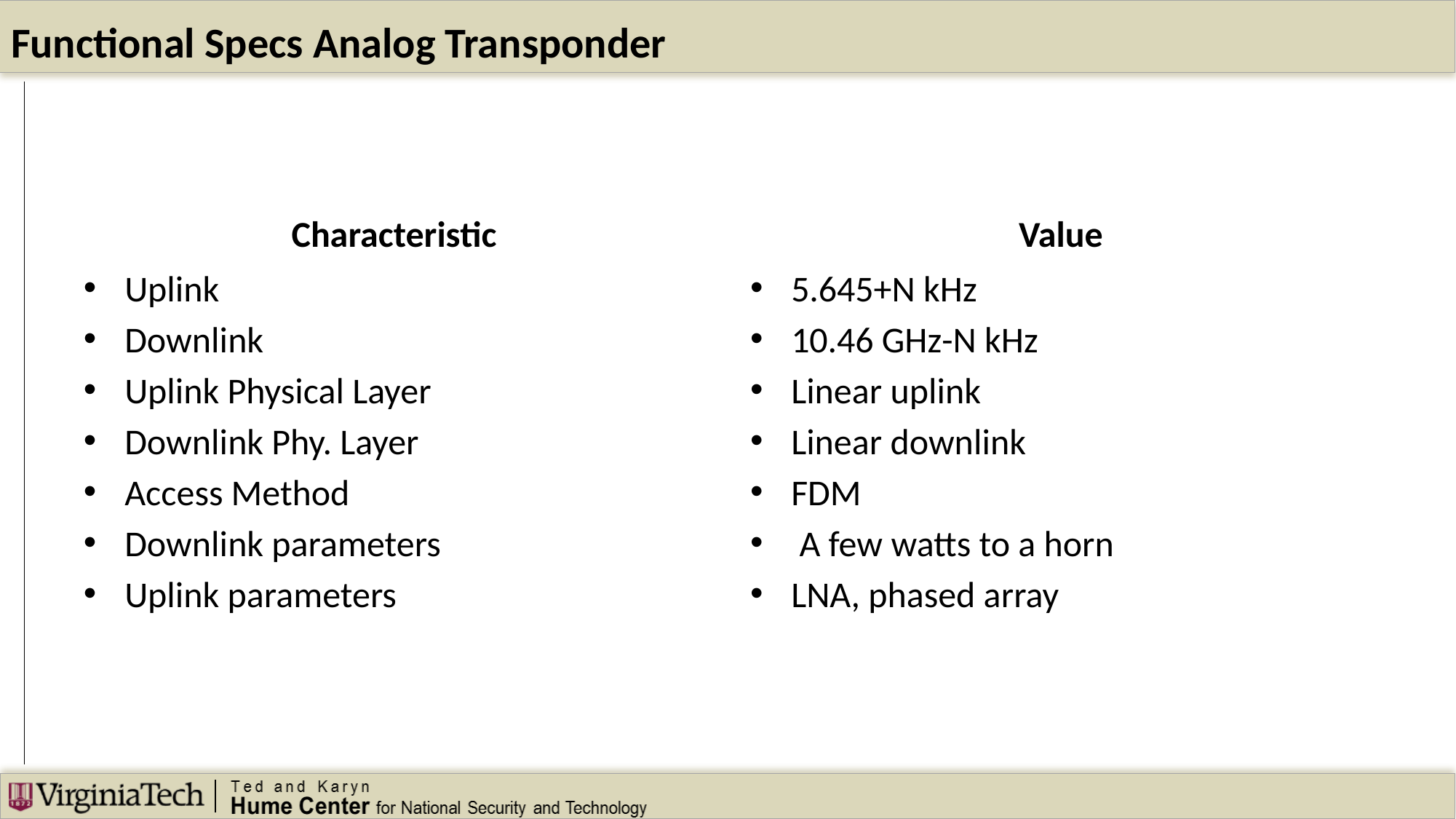

# Functional Specs Analog Transponder
Characteristic
Value
Uplink
Downlink
Uplink Physical Layer
Downlink Phy. Layer
Access Method
Downlink parameters
Uplink parameters

5.645+N kHz
10.46 GHz-N kHz
Linear uplink
Linear downlink
FDM
 A few watts to a horn
LNA, phased array